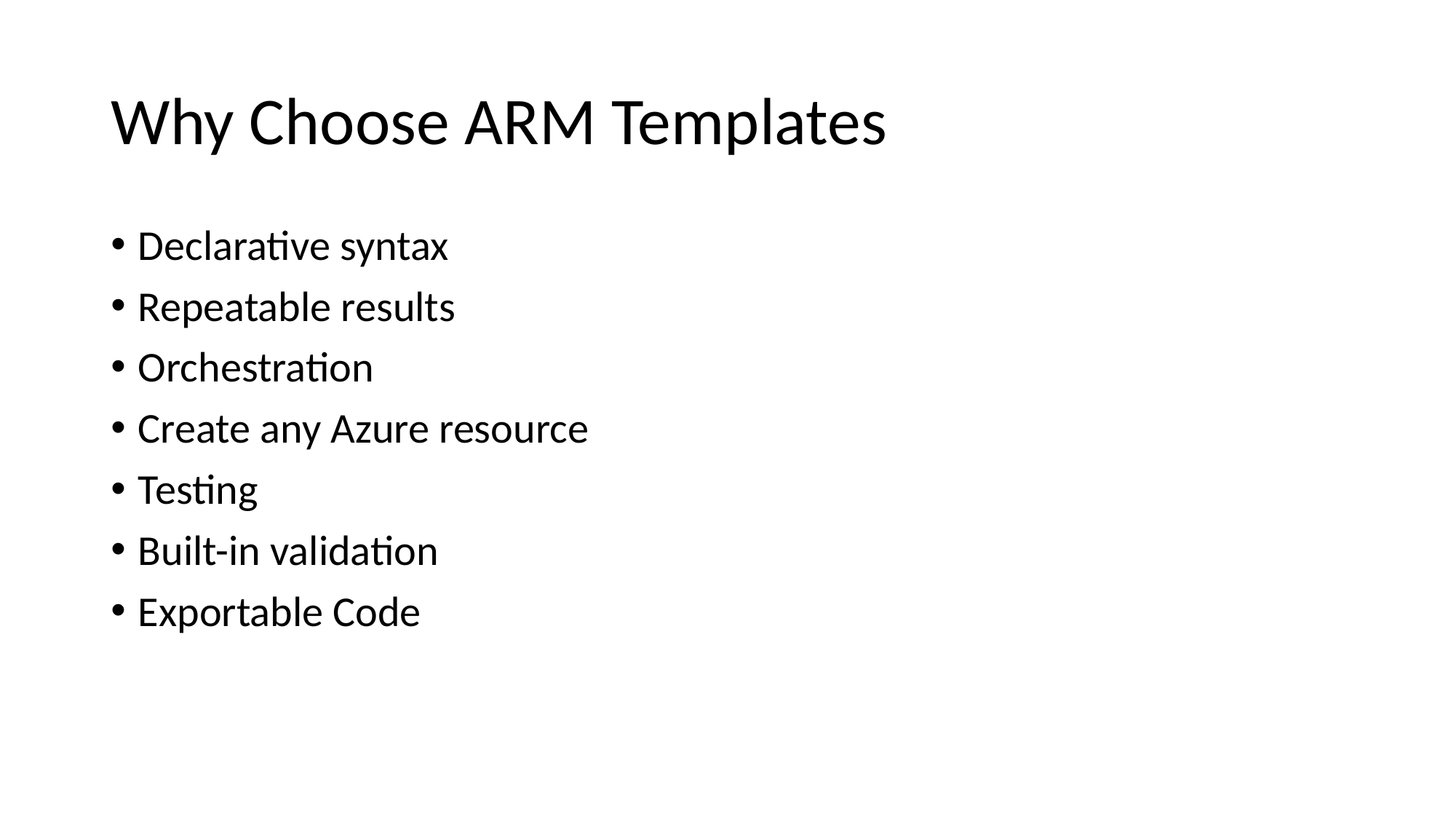

# Why Choose ARM Templates
Declarative syntax
Repeatable results
Orchestration
Create any Azure resource
Testing
Built-in validation
Exportable Code